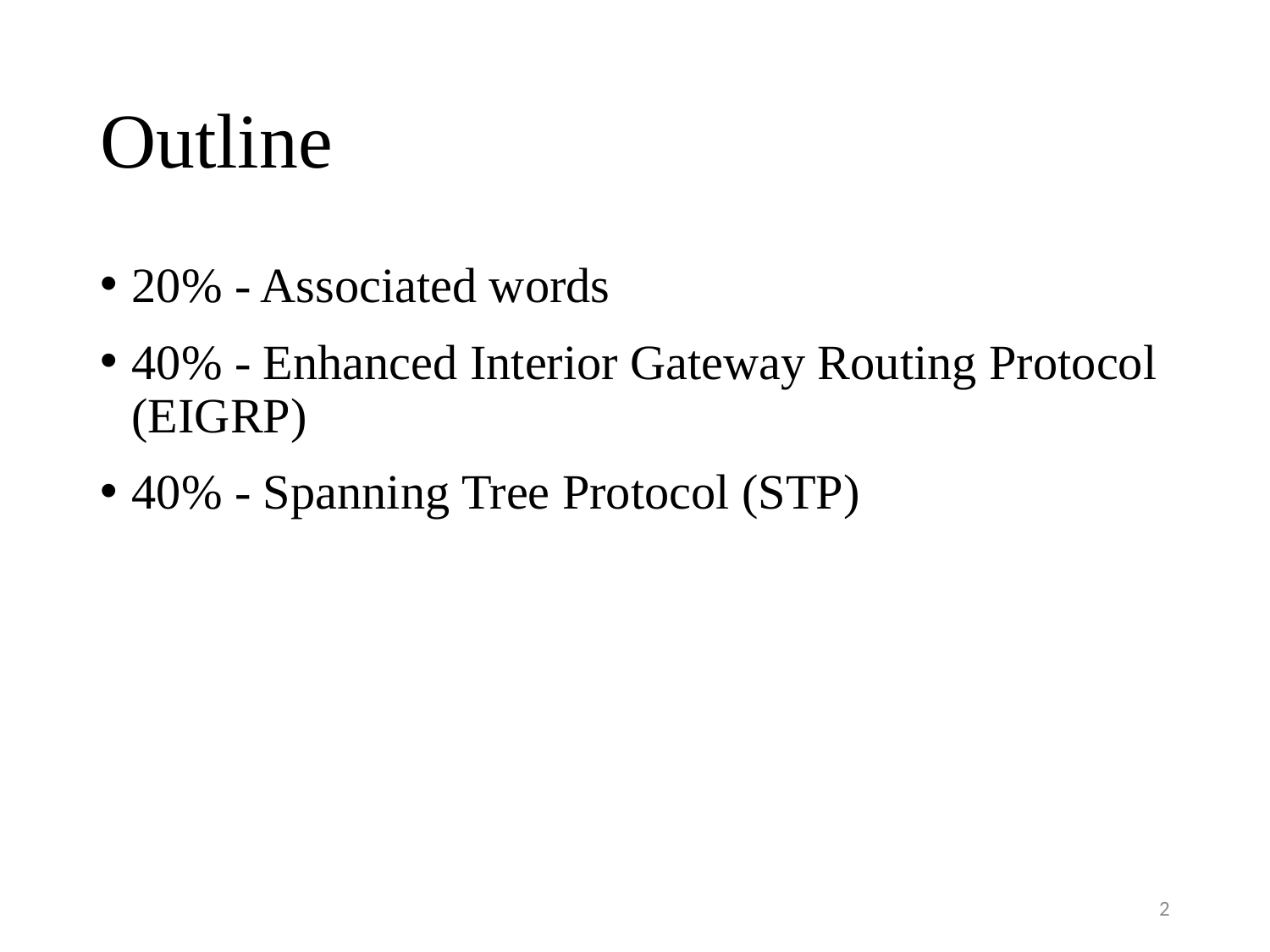

# Outline
20% - Associated words
40% - Enhanced Interior Gateway Routing Protocol (EIGRP)
40% - Spanning Tree Protocol (STP)

2